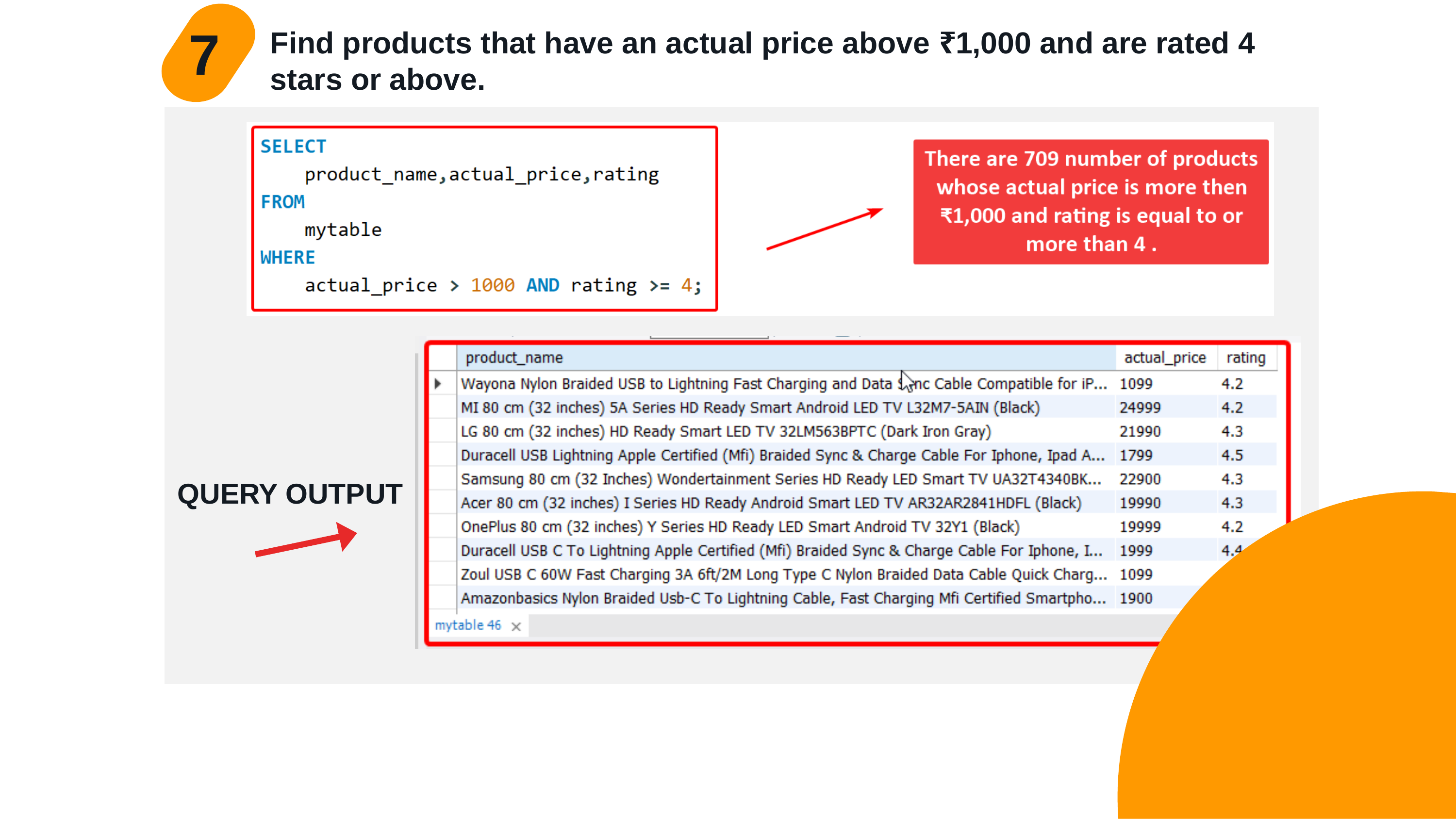

7
Find products that have an actual price above ₹1,000 and are rated 4 stars or above.

QUERY OUTPUT